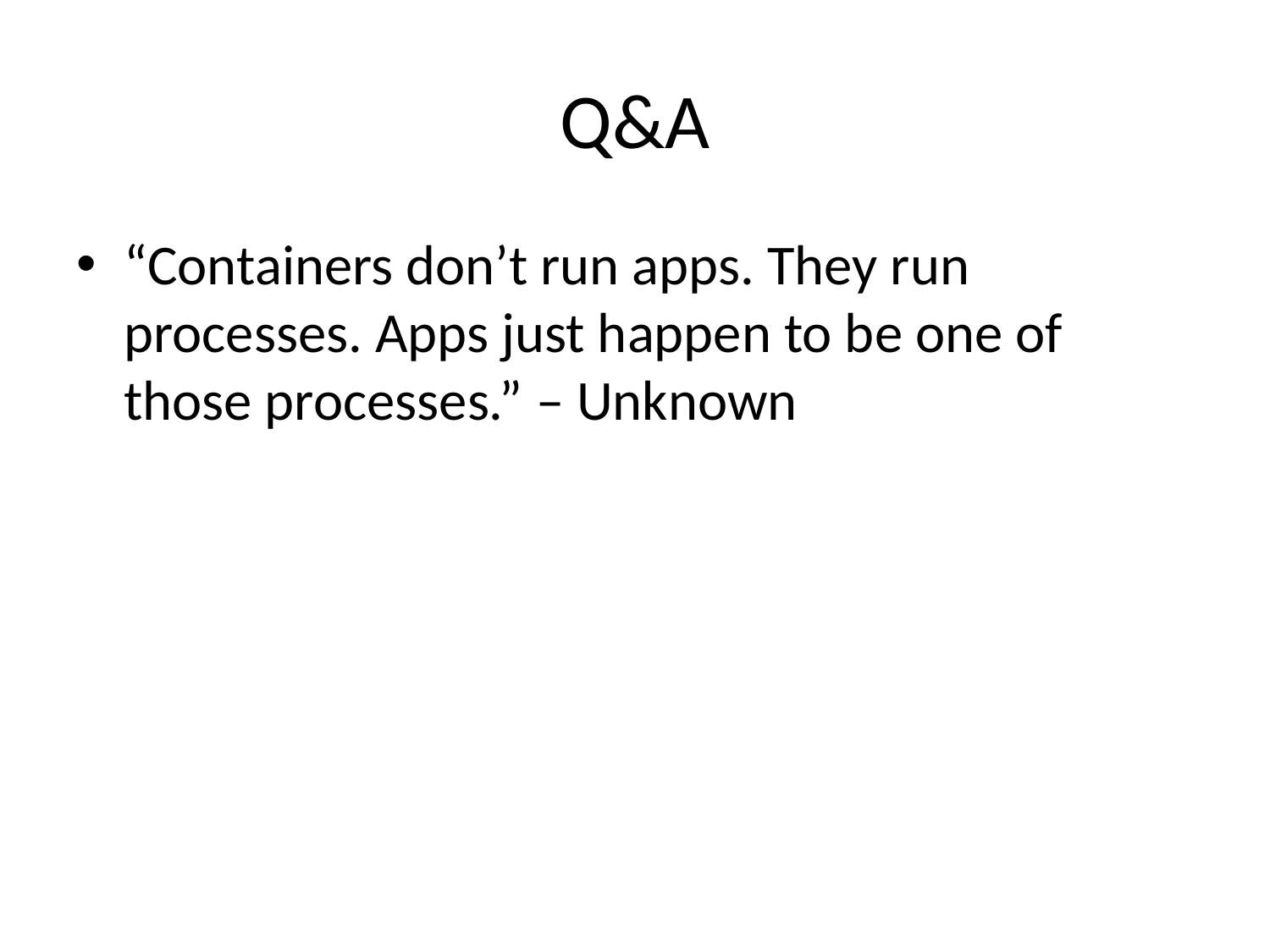

# Q&A
“Containers don’t run apps. They run processes. Apps just happen to be one of those processes.” – Unknown